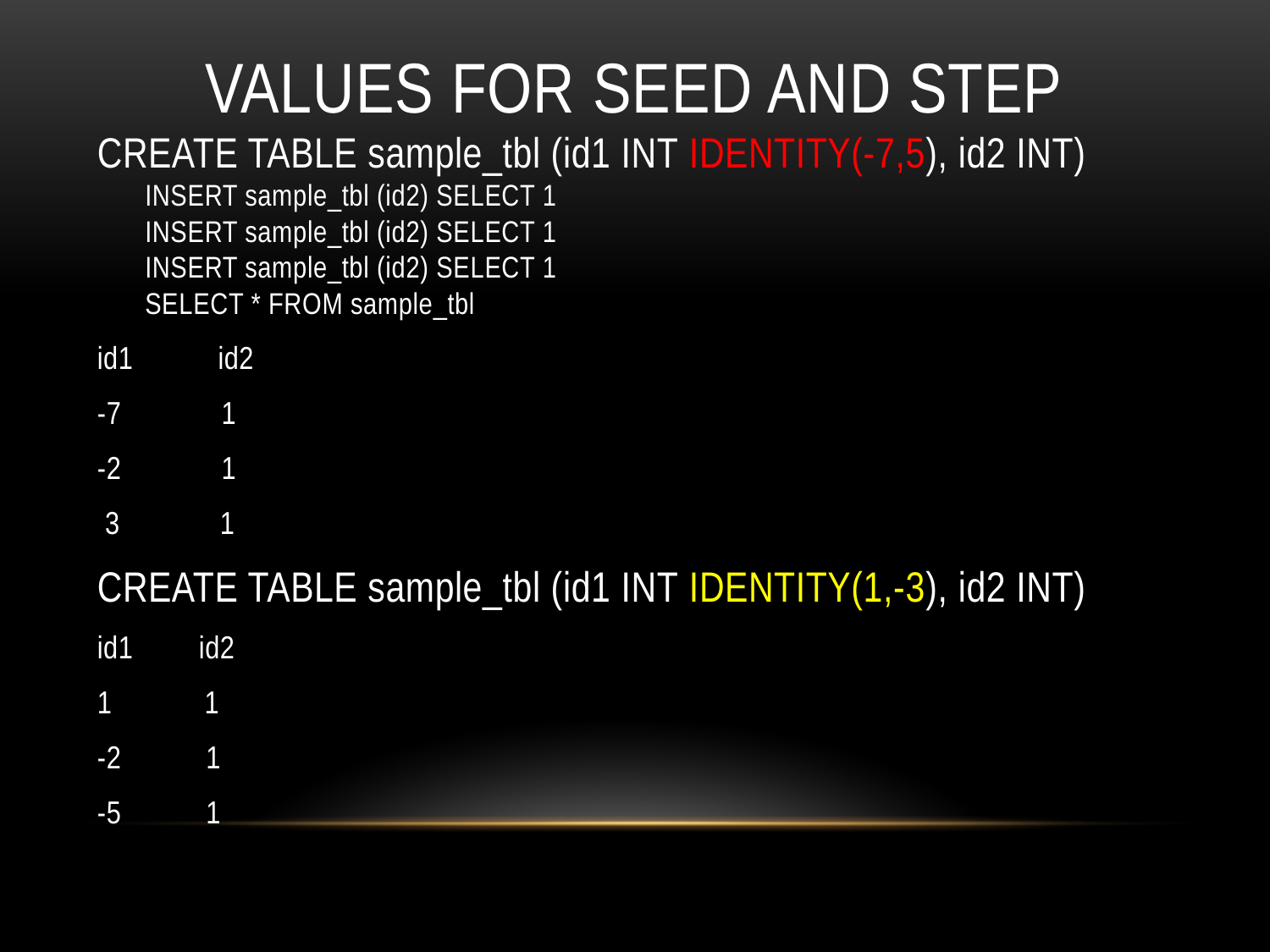

# Values For Seed And Step
CREATE TABLE sample_tbl (id1 INT IDENTITY(-7,5), id2 INT)
INSERT sample_tbl (id2) SELECT 1
INSERT sample_tbl (id2) SELECT 1
INSERT sample_tbl (id2) SELECT 1
SELECT * FROM sample_tbl
id1           id2
-7             1
-2             1
 3             1
CREATE TABLE sample_tbl (id1 INT IDENTITY(1,-3), id2 INT)
id1	       id2
1            1
-2           1
-5           1